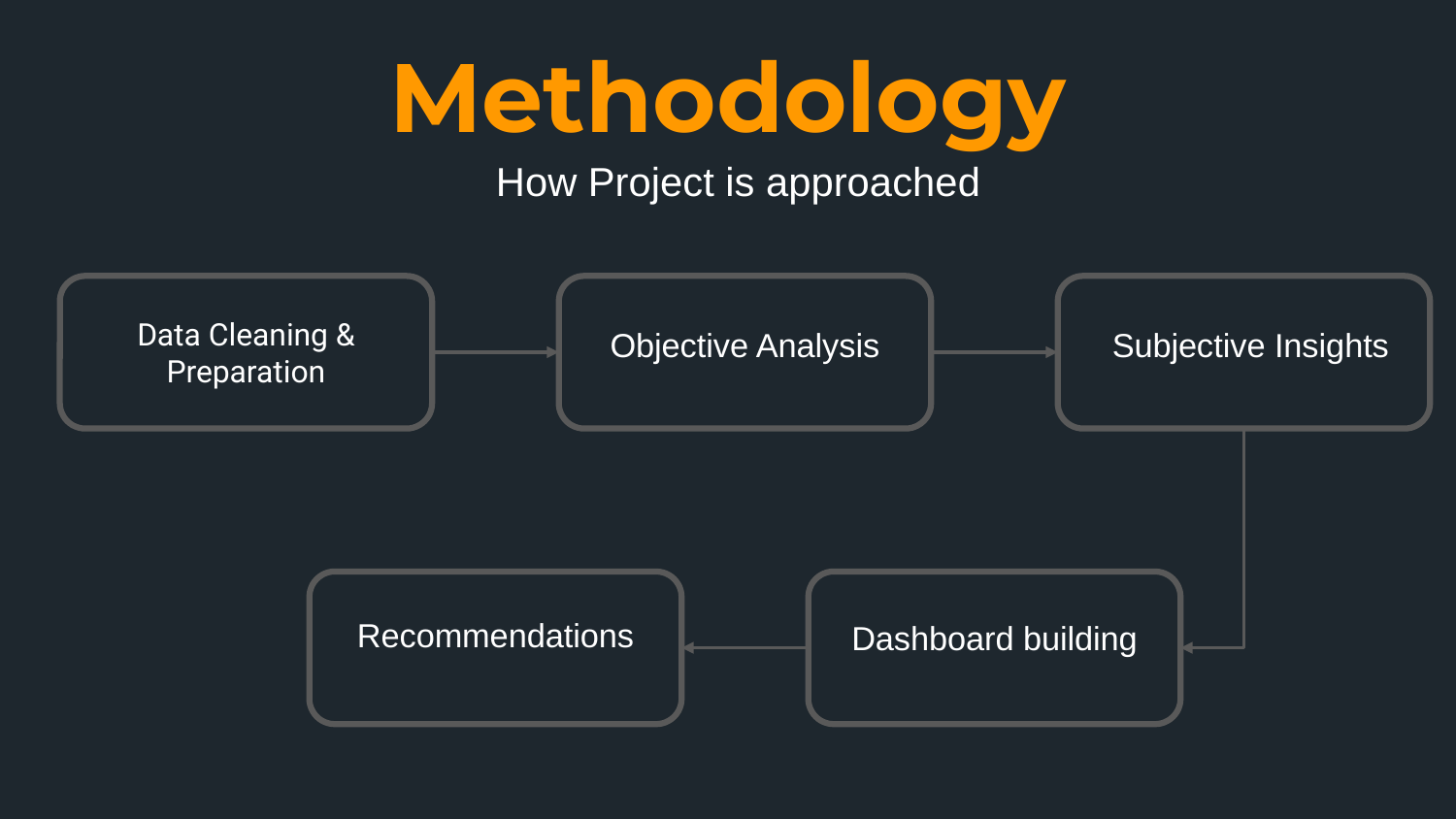

# Methodology
How Project is approached

How Project is approached
Data Cleaning & Preparation
Subjective Insights
Objective Analysis

Recommendations
Dashboard building